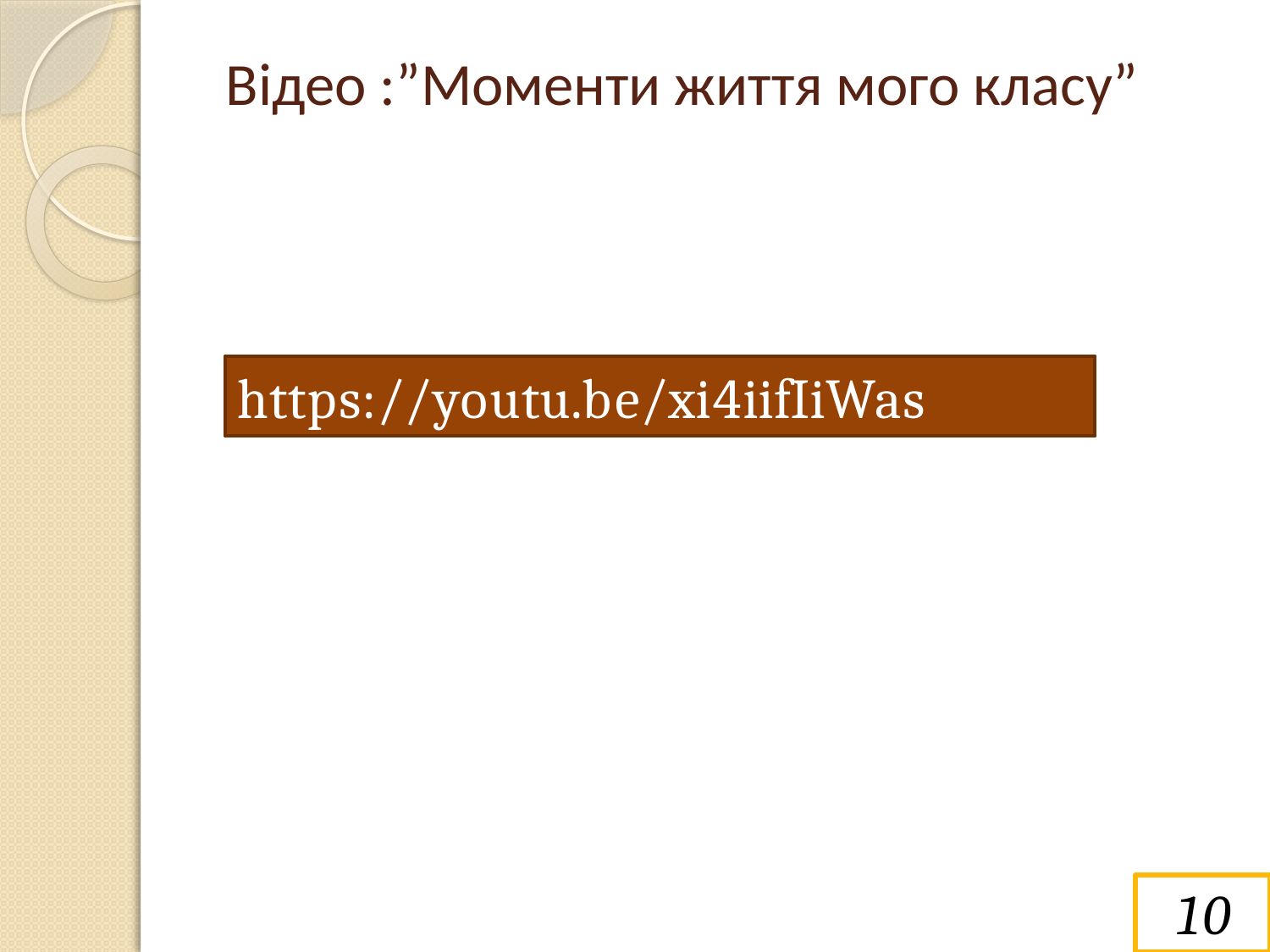

# Відео :”Моменти життя мого класу”
https://youtu.be/xi4iifIiWas
https://youtu.be/xi4iifIiWas
10